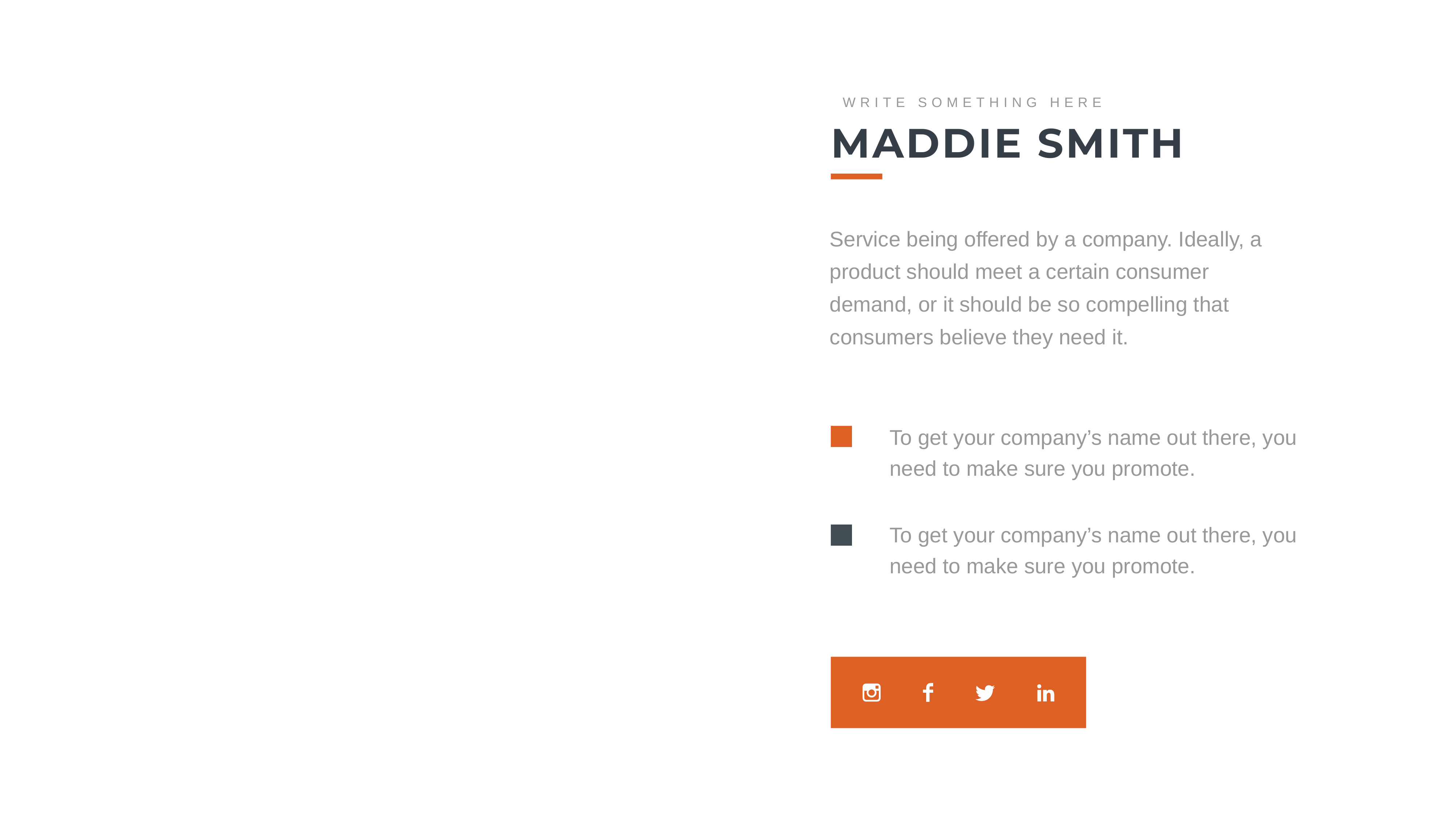

WRITE SOMETHING HERE
MADDIE SMITH

Service being offered by a company. Ideally, a product should meet a certain consumer demand, or it should be so compelling that consumers believe they need it.
To get your company’s name out there, you need to make sure you promote.

To get your company’s name out there, you need to make sure you promote.